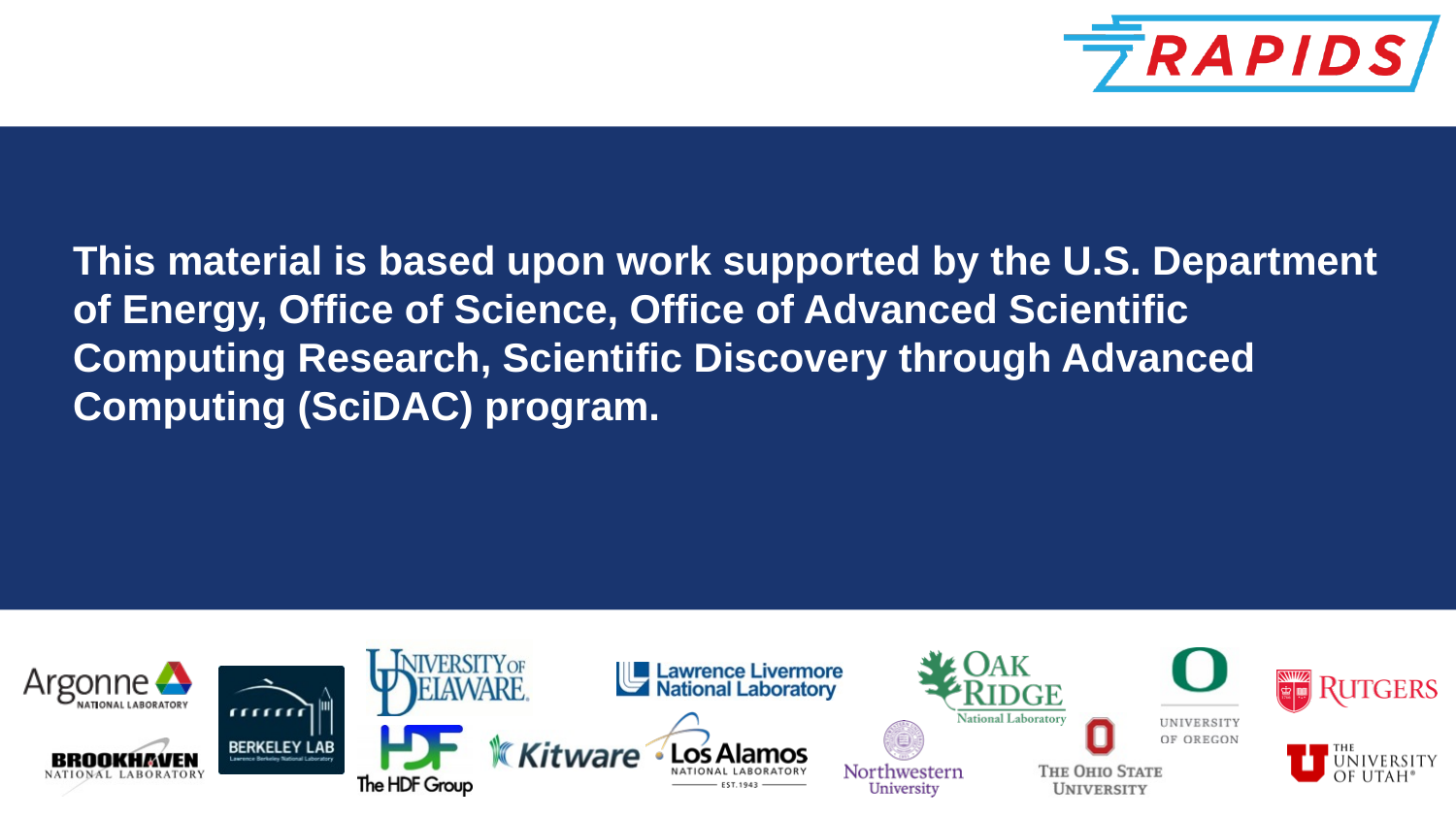

This material is based upon work supported by the U.S. Department of Energy, Office of Science, Office of Advanced Scientific Computing Research, Scientific Discovery through Advanced Computing (SciDAC) program.